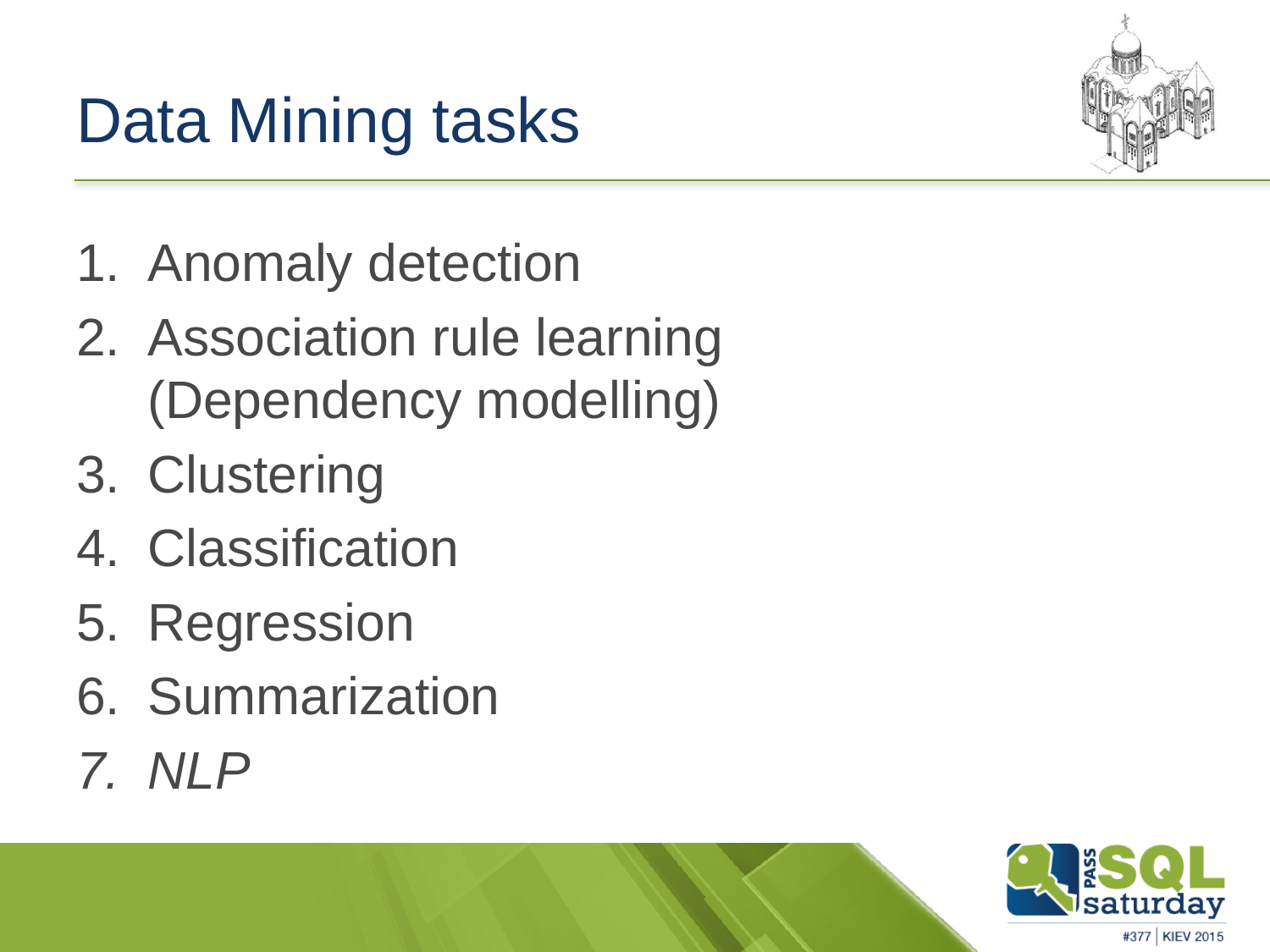

# Data Mining tasks
Anomaly detection
Association rule learning (Dependency modelling)
Clustering
Classification
Regression
Summarization
NLP